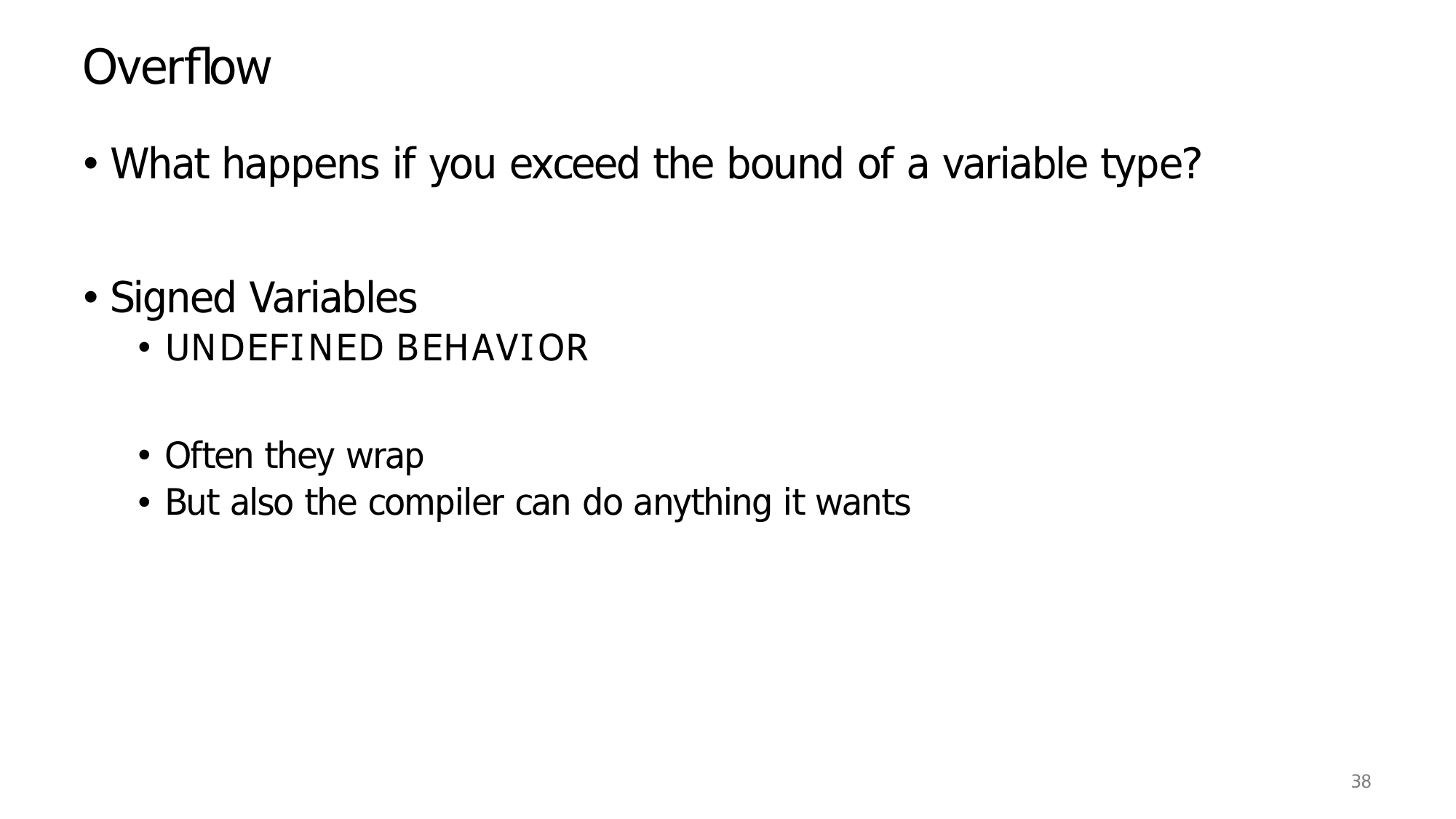

# Overflow
What happens if you exceed the bound of a variable type?

Signed Variables
UNDEFINED BEHAVIOR

Often they wrap
But also the compiler can do anything it wants
38